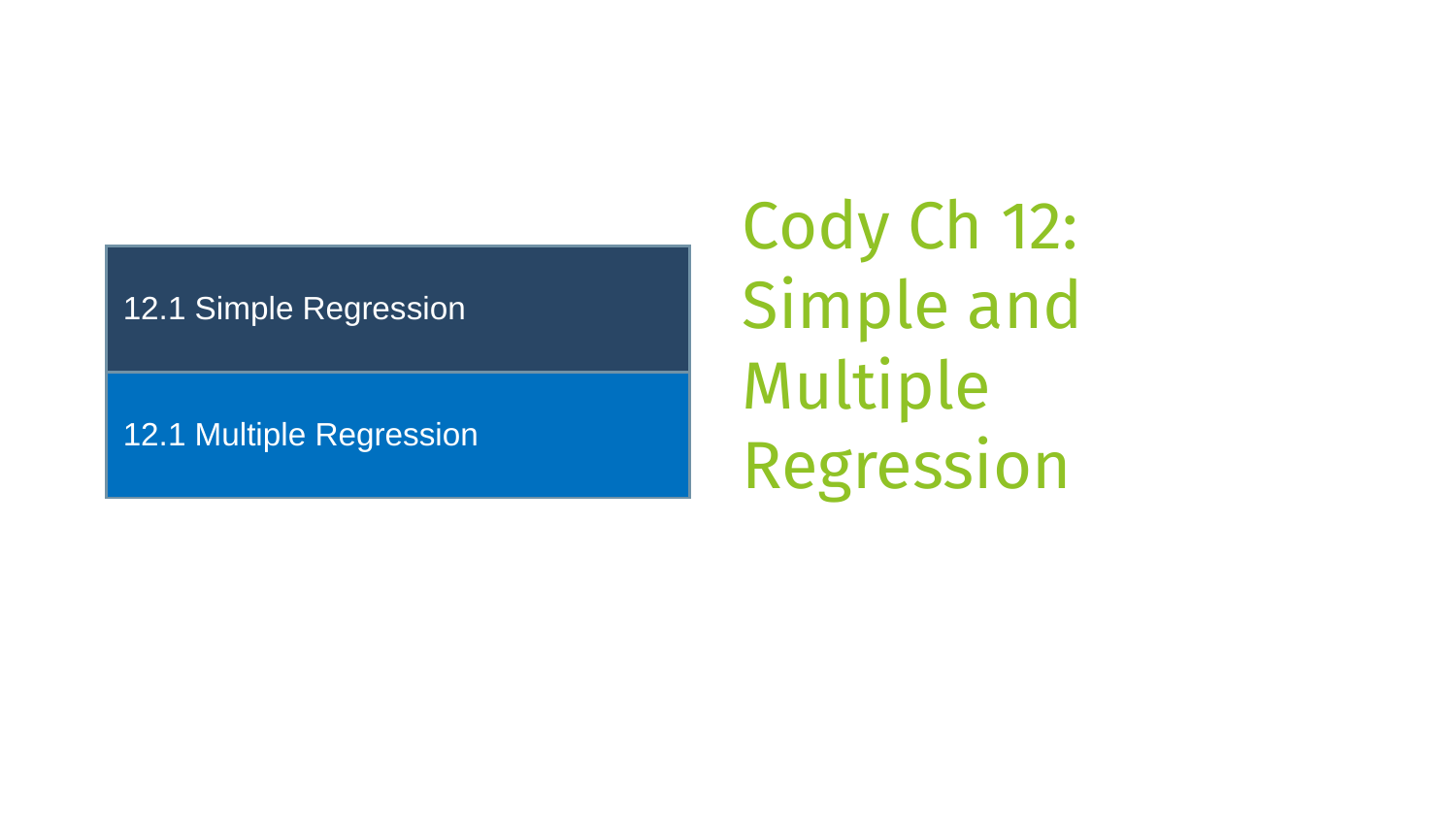

# Cody Ch 12: Simple and Multiple Regression
| 12.1 Simple Regression |
| --- |
| 12.1 Multiple Regression |